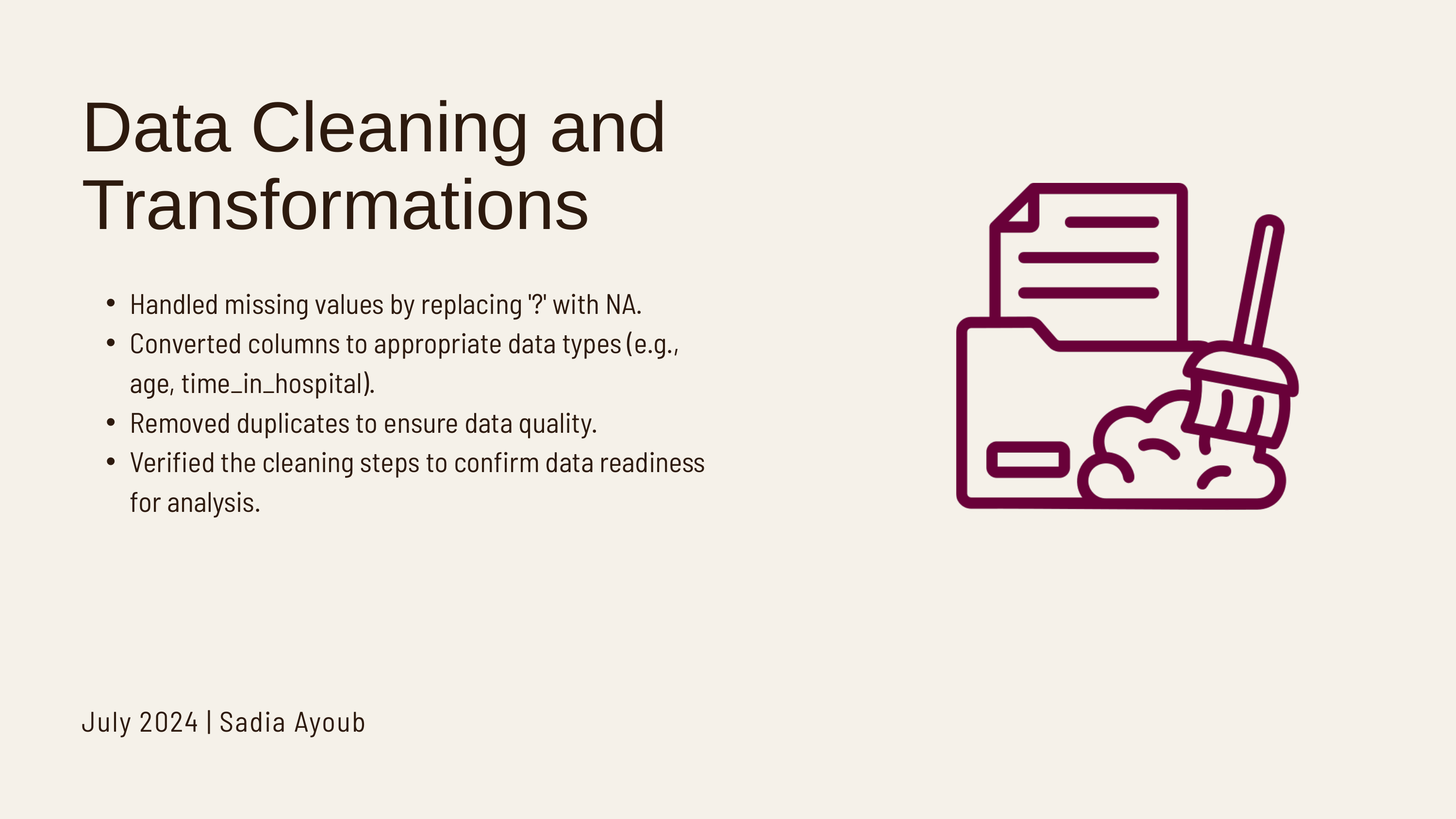

Data Cleaning and Transformations
Handled missing values by replacing '?' with NA.
Converted columns to appropriate data types (e.g., age, time_in_hospital).
Removed duplicates to ensure data quality.
Verified the cleaning steps to confirm data readiness for analysis.

July 2024 | Sadia Ayoub